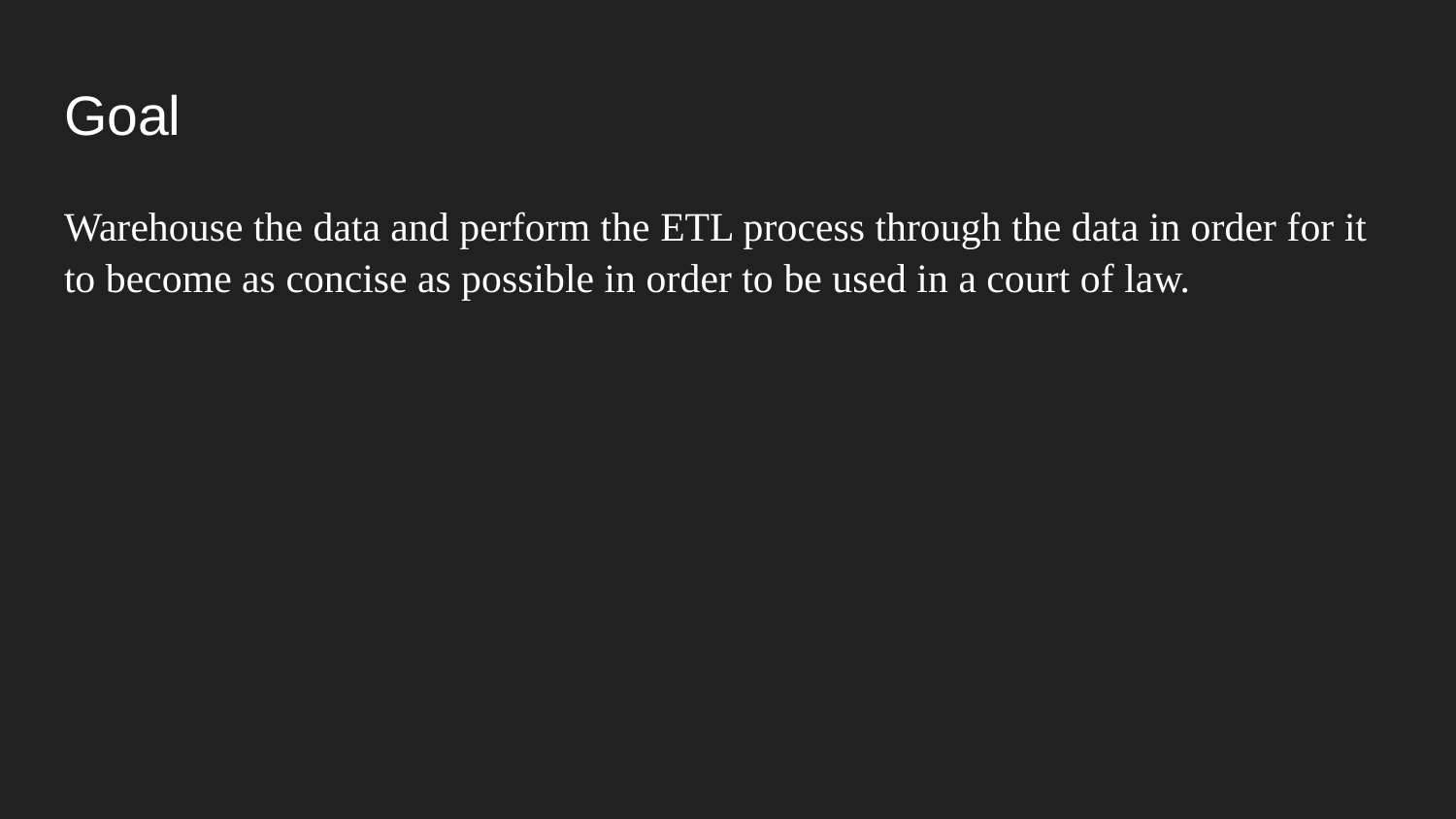

# Goal
Warehouse the data and perform the ETL process through the data in order for it to become as concise as possible in order to be used in a court of law.